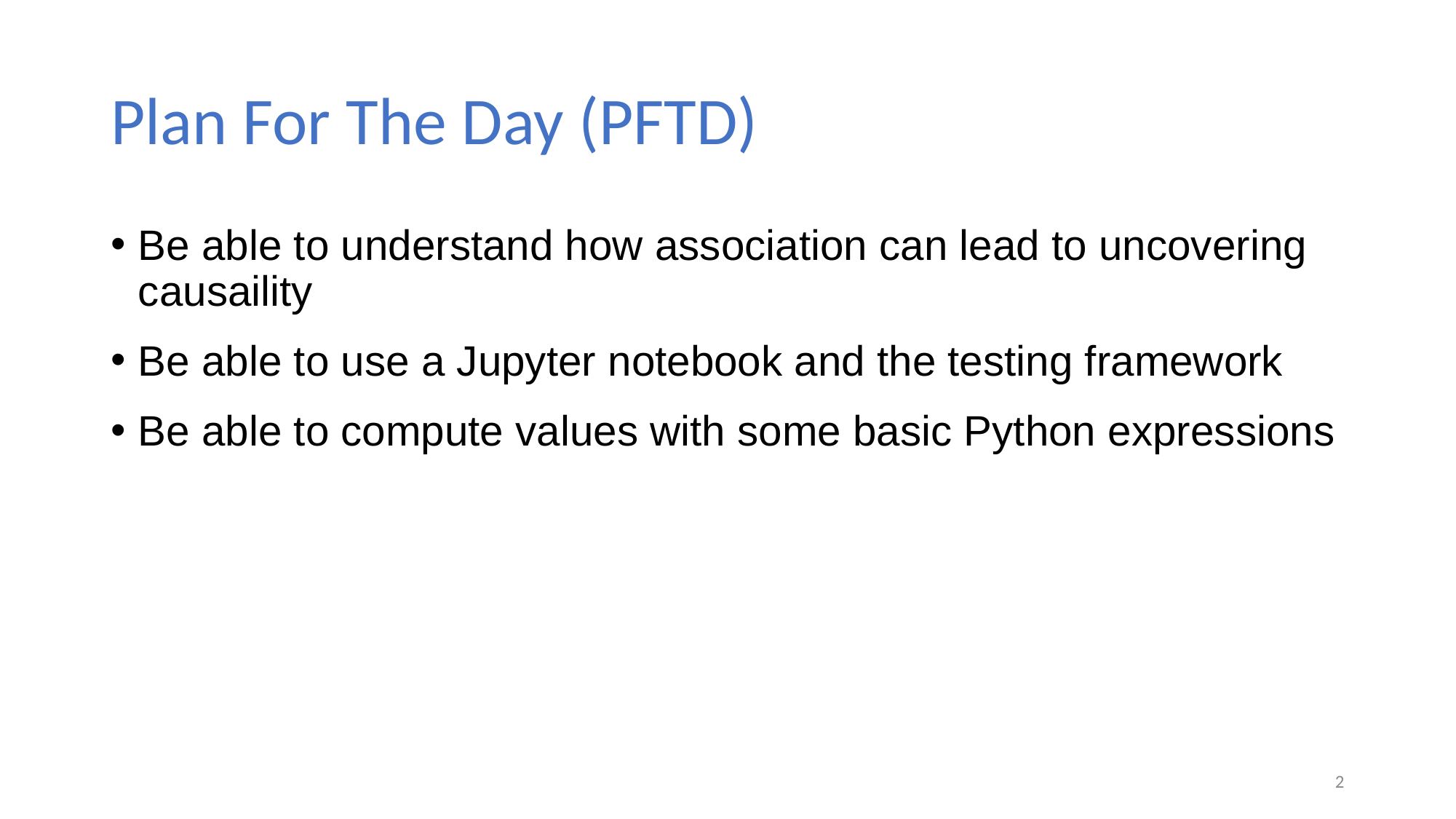

# Plan For The Day (PFTD)
Be able to understand how association can lead to uncovering causaility
Be able to use a Jupyter notebook and the testing framework
Be able to compute values with some basic Python expressions
2